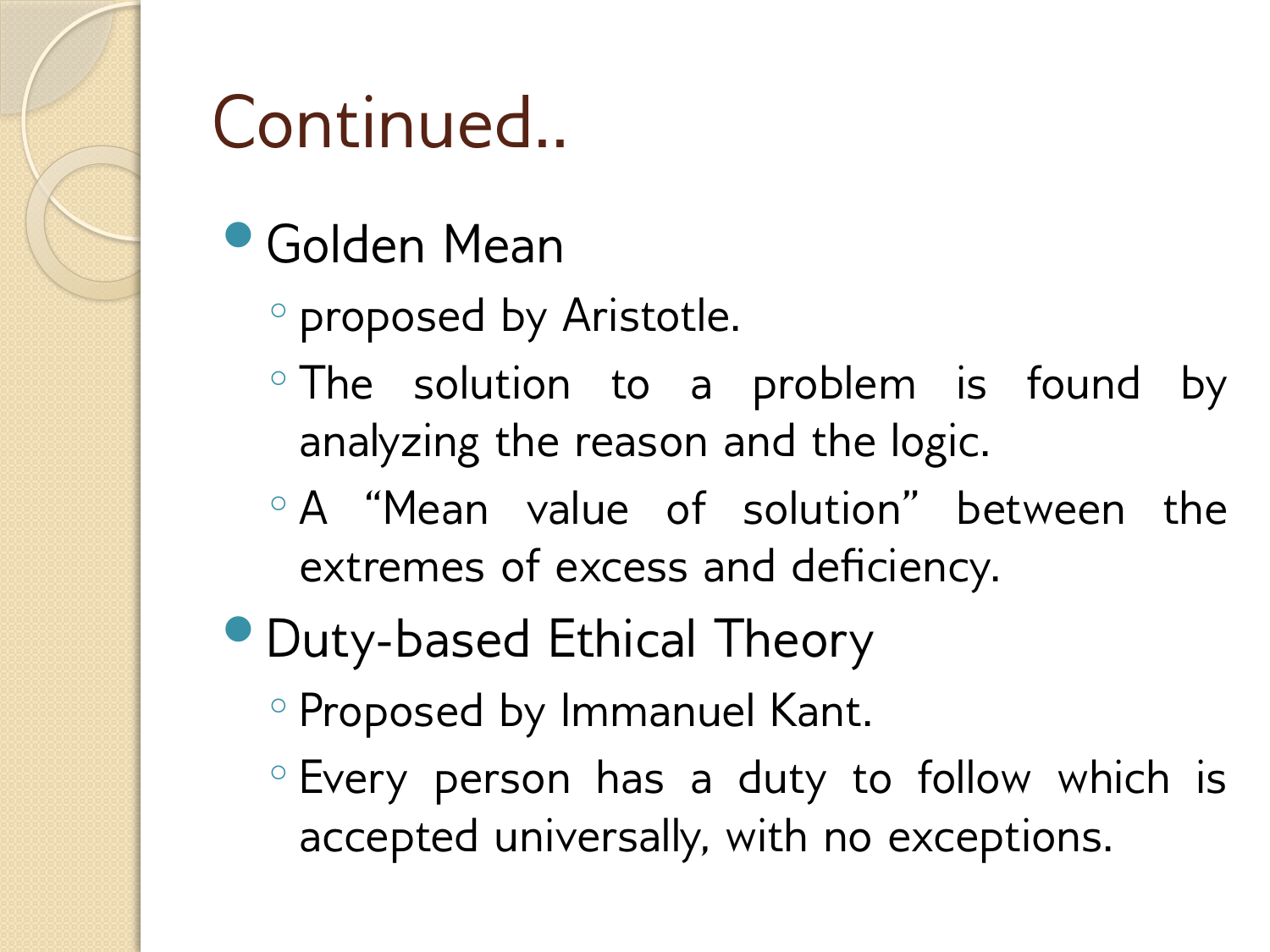

# Continued..
Golden Mean
proposed by Aristotle.
The solution to a problem is found by analyzing the reason and the logic.
A “Mean value of solution” between the extremes of excess and deficiency.
Duty-based Ethical Theory
Proposed by Immanuel Kant.
Every person has a duty to follow which is accepted universally, with no exceptions.